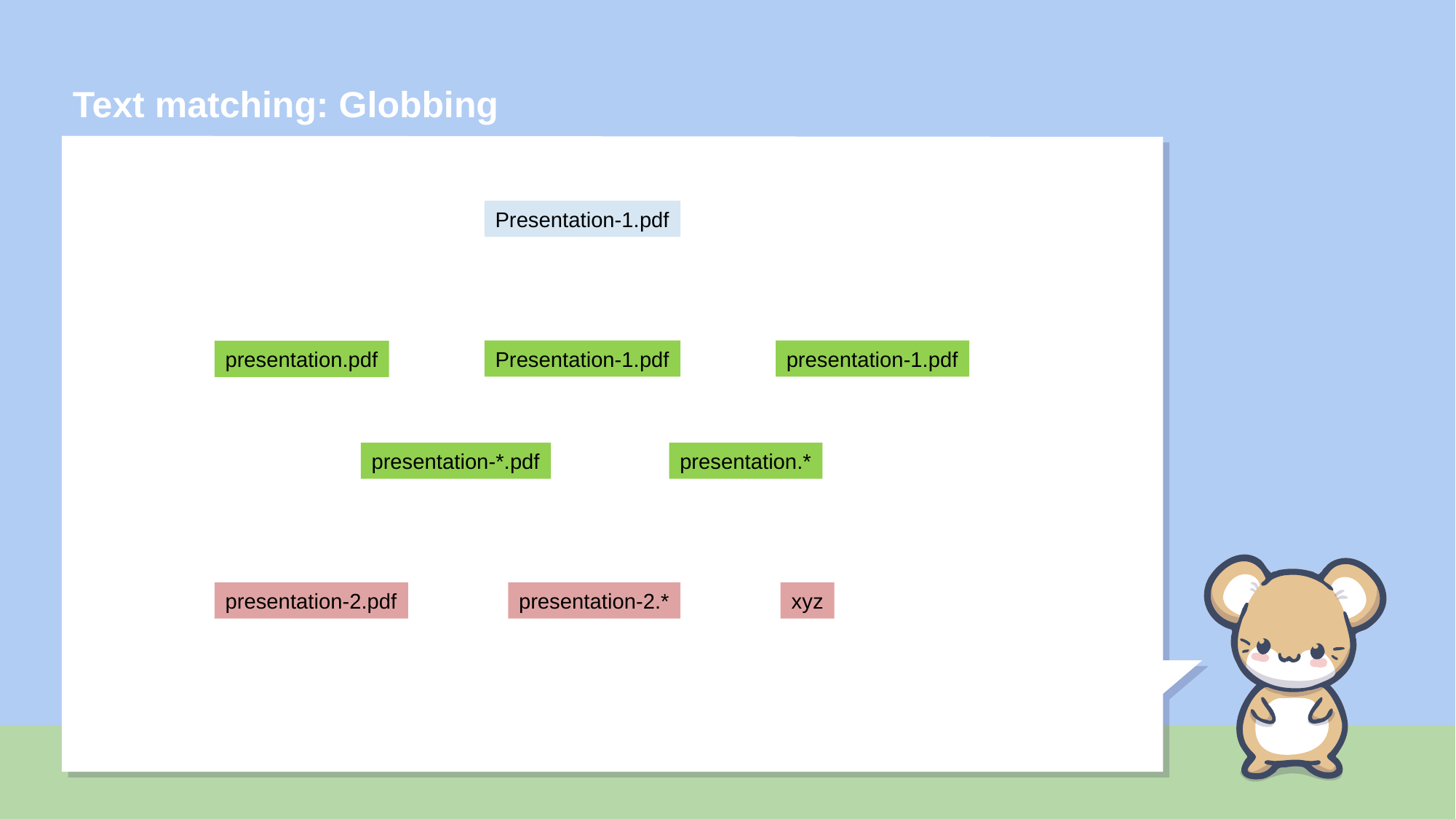

# Text matching: Globbing
Presentation-1.pdf
Presentation-1.pdf
presentation-1.pdf
presentation.pdf
presentation-*.pdf
presentation.*
xyz
presentation-2.pdf
presentation-2.*